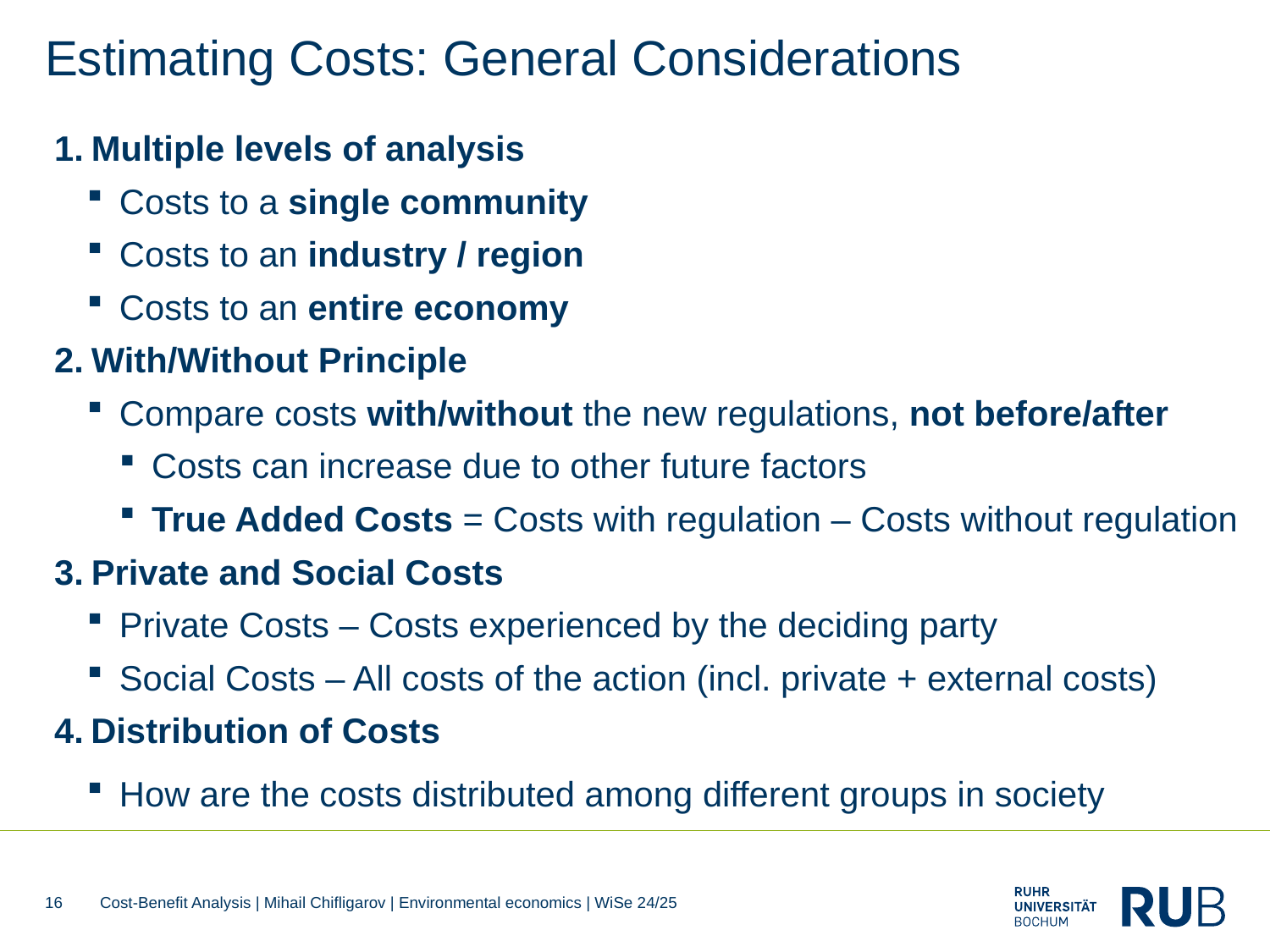

# Estimating Costs: General Considerations
Multiple levels of analysis
Costs to a single community
Costs to an industry / region
Costs to an entire economy
With/Without Principle
Compare costs with/without the new regulations, not before/after
Costs can increase due to other future factors
True Added Costs = Costs with regulation – Costs without regulation
Private and Social Costs
Private Costs – Costs experienced by the deciding party
Social Costs – All costs of the action (incl. private + external costs)
Distribution of Costs
How are the costs distributed among different groups in society

16
Cost-Benefit Analysis | Mihail Chifligarov | Environmental economics | WiSe 24/25